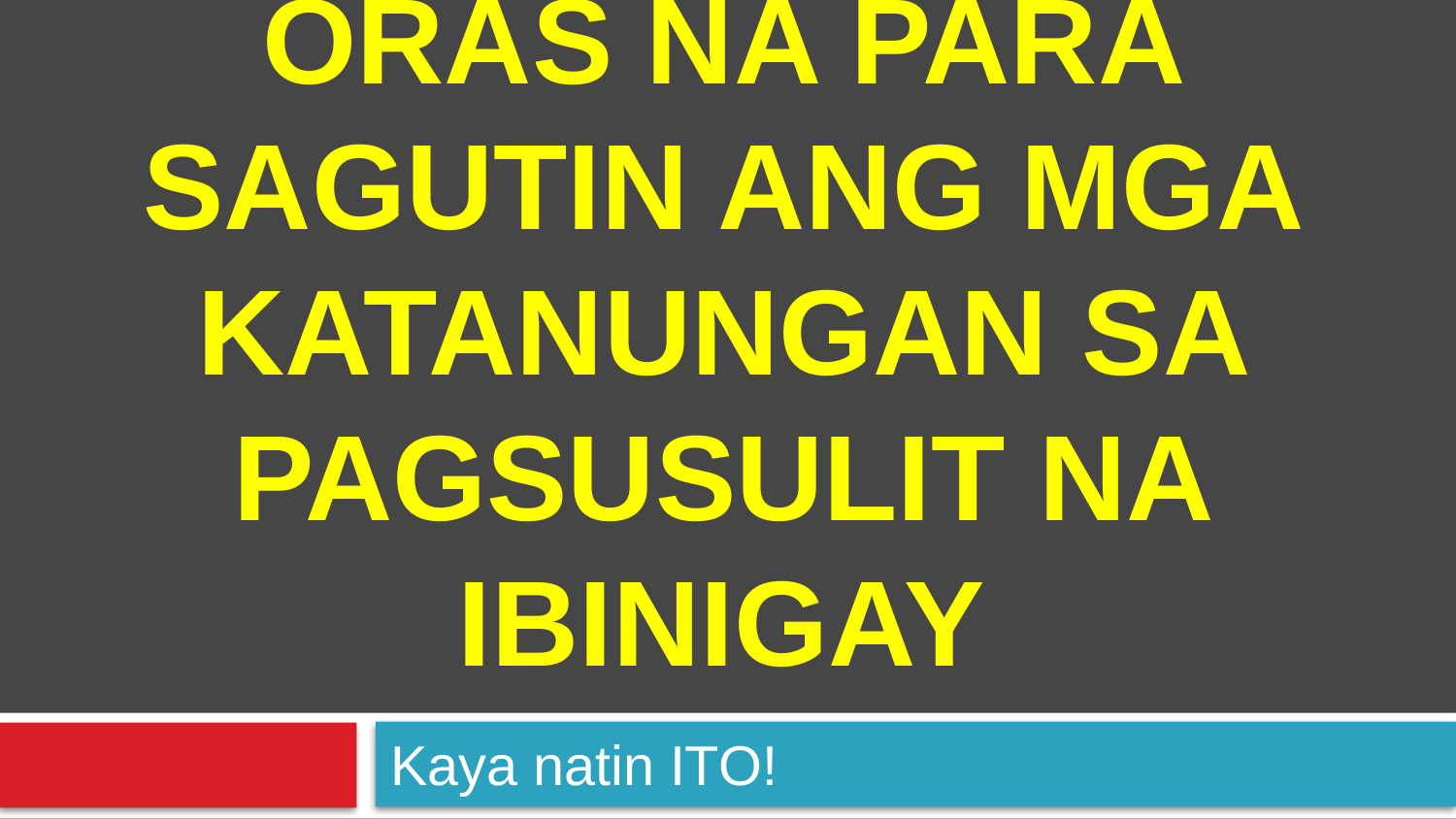

# ORAS NA PARA SAGUTIN ANG MGA KATANUNGAN SA PAGSUSULIT NA IBINIGAY
Kaya natin ITO!